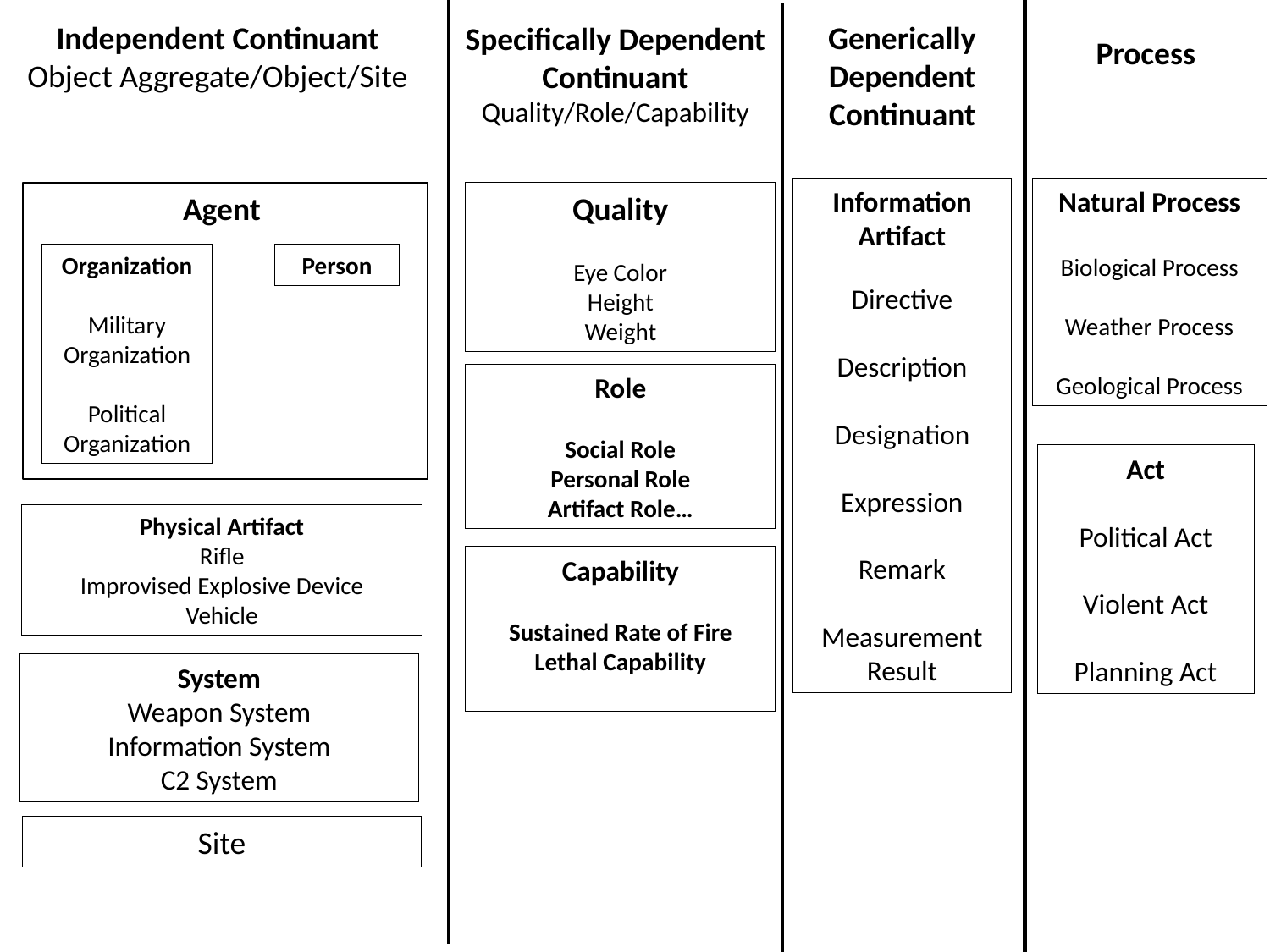

Independent Continuant
Object Aggregate/Object/Site
Generically Dependent Continuant
Specifically Dependent
Continuant
Quality/Role/Capability
Independent Continuant
Object Aggregate/Object/Site
Process
Information Artifact

Directive

Description

Designation

Expression

Remark

Measurement Result
Natural Process

Biological Process

Weather Process

Geological Process
Agent
Quality

Eye Color
Height
Weight

Organization

Military Organization

Political Organization
Person
Role

Social Role
Personal Role
Artifact Role…
Act

Political Act

Violent Act

Planning Act
Physical Artifact
Rifle
Improvised Explosive Device
Vehicle
Capability

Sustained Rate of Fire
Lethal Capability

System
Weapon System
Information System
C2 System
Site